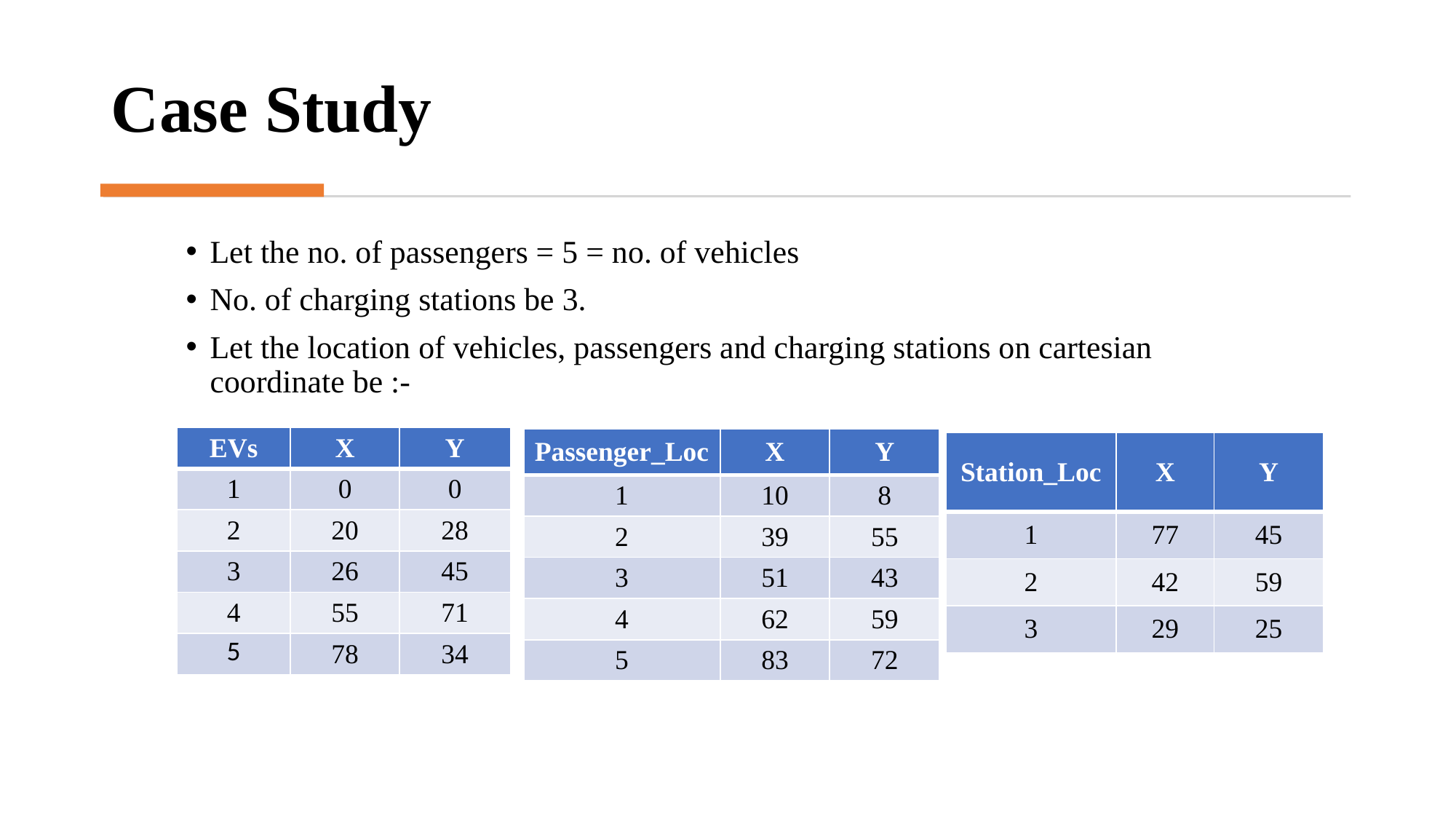

# Case Study

Let the no. of passengers = 5 = no. of vehicles
No. of charging stations be 3.
Let the location of vehicles, passengers and charging stations on cartesian coordinate be :-

| EVs | X | Y |
| --- | --- | --- |
| 1 | 0 | 0 |
| 2 | 20 | 28 |
| 3 | 26 | 45 |
| 4 | 55 | 71 |
| 5 | 78 | 34 |
| Passenger\_Loc | X | Y |
| --- | --- | --- |
| 1 | 10 | 8 |
| 2 | 39 | 55 |
| 3 | 51 | 43 |
| 4 | 62 | 59 |
| 5 | 83 | 72 |
| Station\_Loc | X | Y |
| --- | --- | --- |
| 1 | 77 | 45 |
| 2 | 42 | 59 |
| 3 | 29 | 25 |